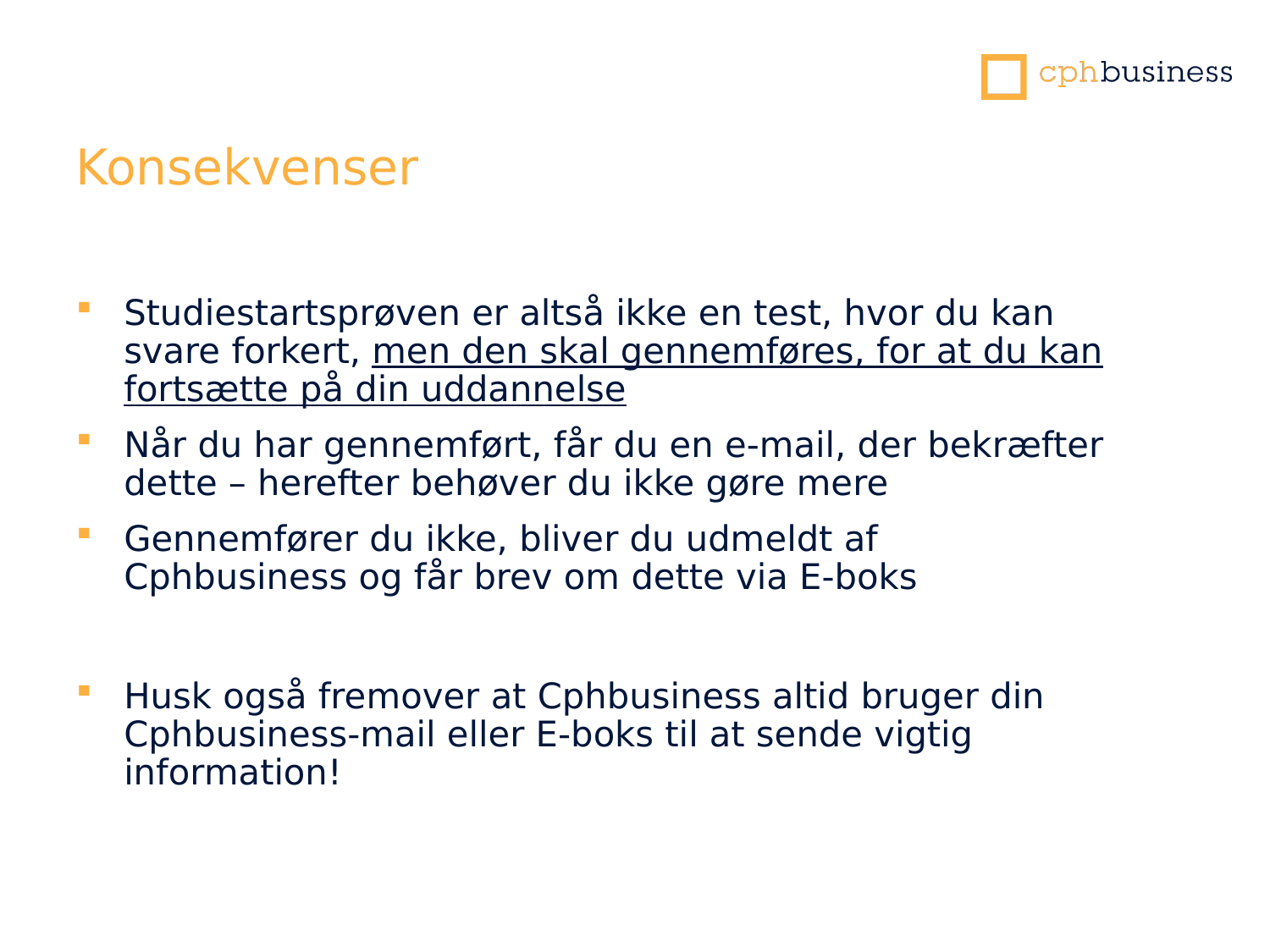

Konsekvenser

Studiestartsprøven er altså ikke en test, hvor du kan svare forkert, men den skal gennemføres, for at du kan fortsætte på din uddannelse
Når du har gennemført, får du en e-mail, der bekræfter dette – herefter behøver du ikke gøre mere
Gennemfører du ikke, bliver du udmeldt af Cphbusiness og får brev om dette via E-boks

Husk også fremover at Cphbusiness altid bruger din Cphbusiness-mail eller E-boks til at sende vigtig information!